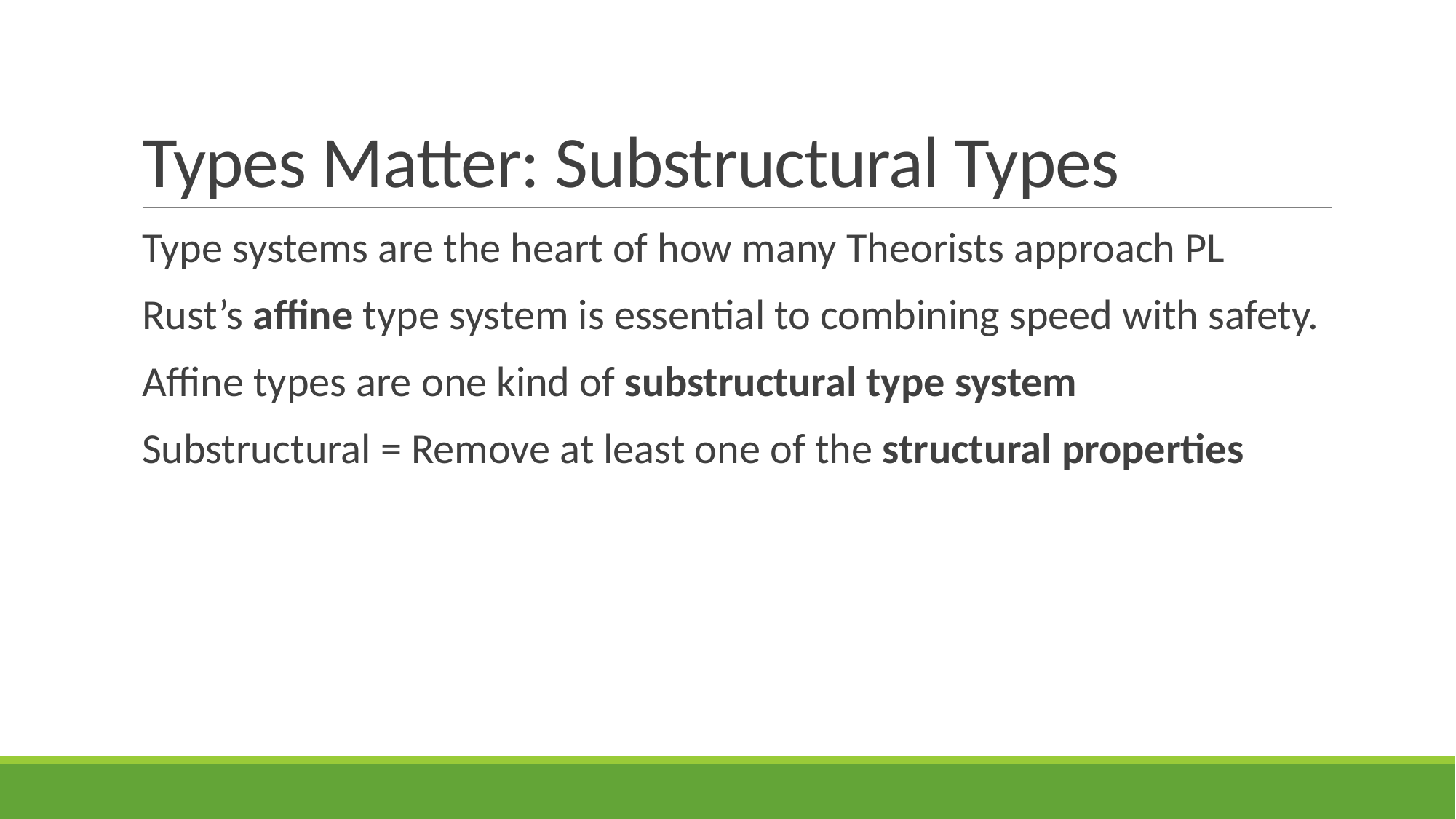

# Types Matter: Substructural Types
Type systems are the heart of how many Theorists approach PL
Rust’s affine type system is essential to combining speed with safety.
Affine types are one kind of substructural type system
Substructural = Remove at least one of the structural properties